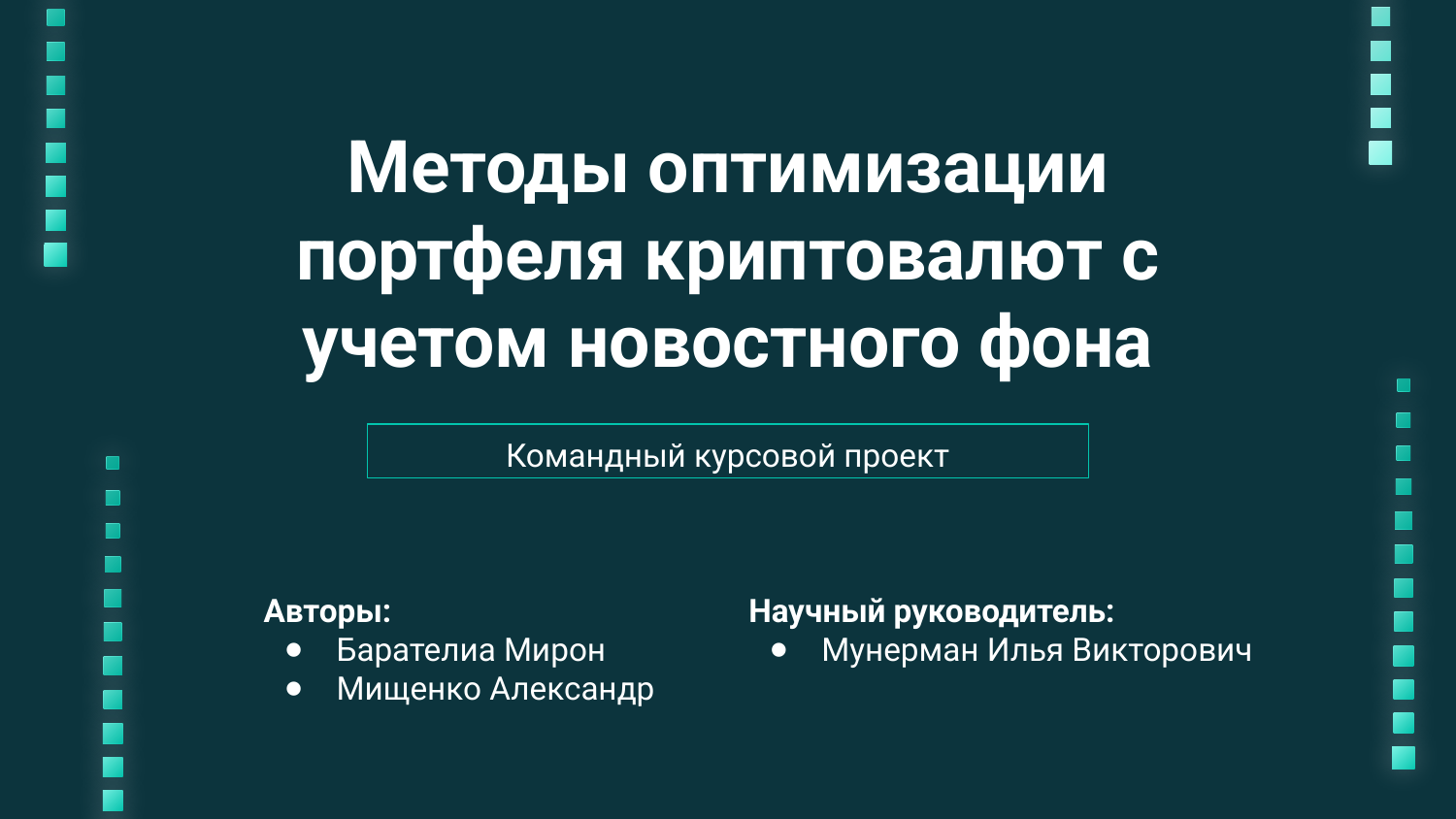

# Методы оптимизации портфеля криптовалют с учетом новостного фона
Командный курсовой проект
Авторы:
Барателиа Мирон
Мищенко Александр
Научный руководитель:
Мунерман Илья Викторович